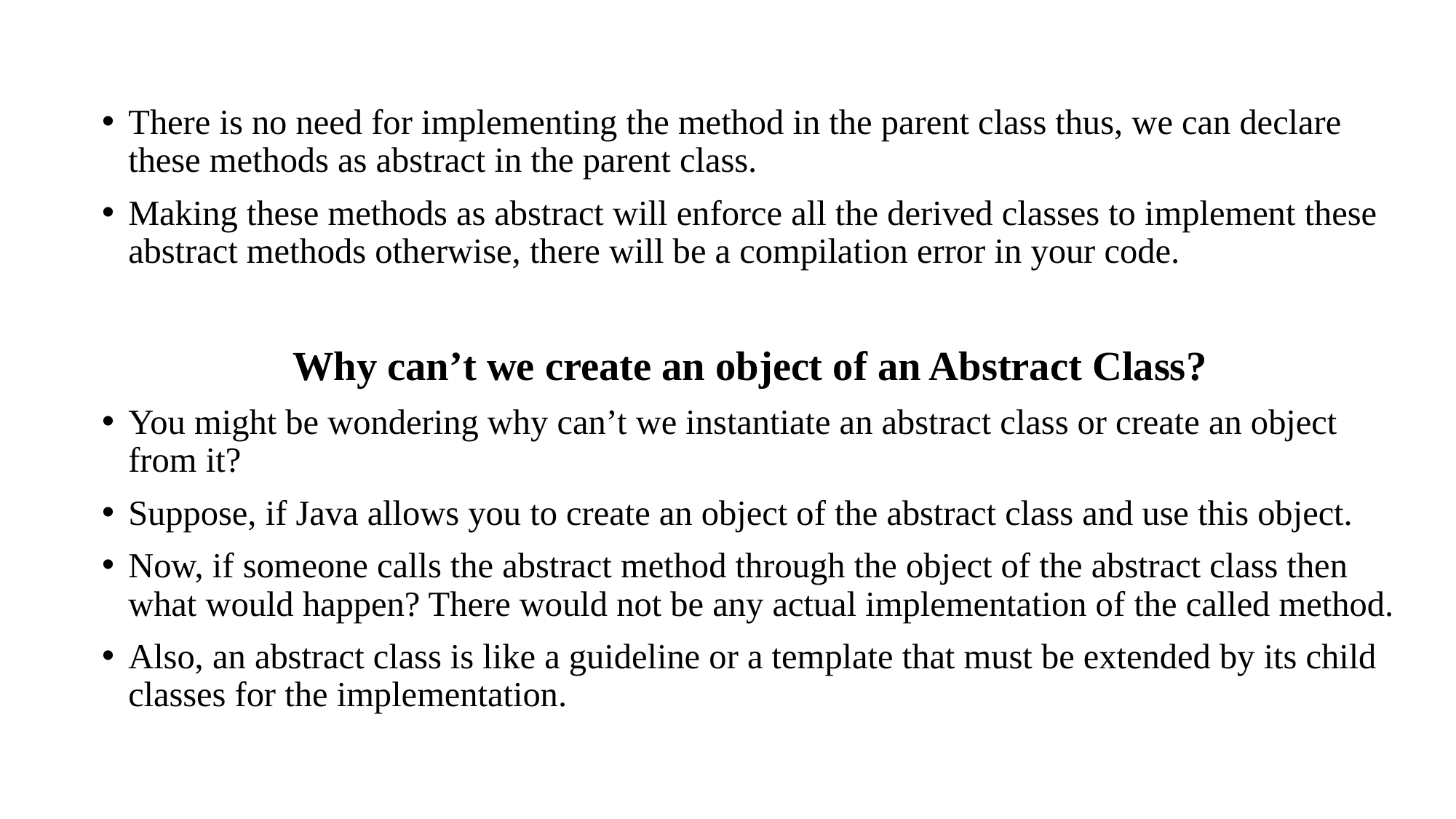

There is no need for implementing the method in the parent class thus, we can declare these methods as abstract in the parent class.
Making these methods as abstract will enforce all the derived classes to implement these abstract methods otherwise, there will be a compilation error in your code.

Why can’t we create an object of an Abstract Class?
You might be wondering why can’t we instantiate an abstract class or create an object from it?
Suppose, if Java allows you to create an object of the abstract class and use this object.
Now, if someone calls the abstract method through the object of the abstract class then what would happen? There would not be any actual implementation of the called method.
Also, an abstract class is like a guideline or a template that must be extended by its child classes for the implementation.